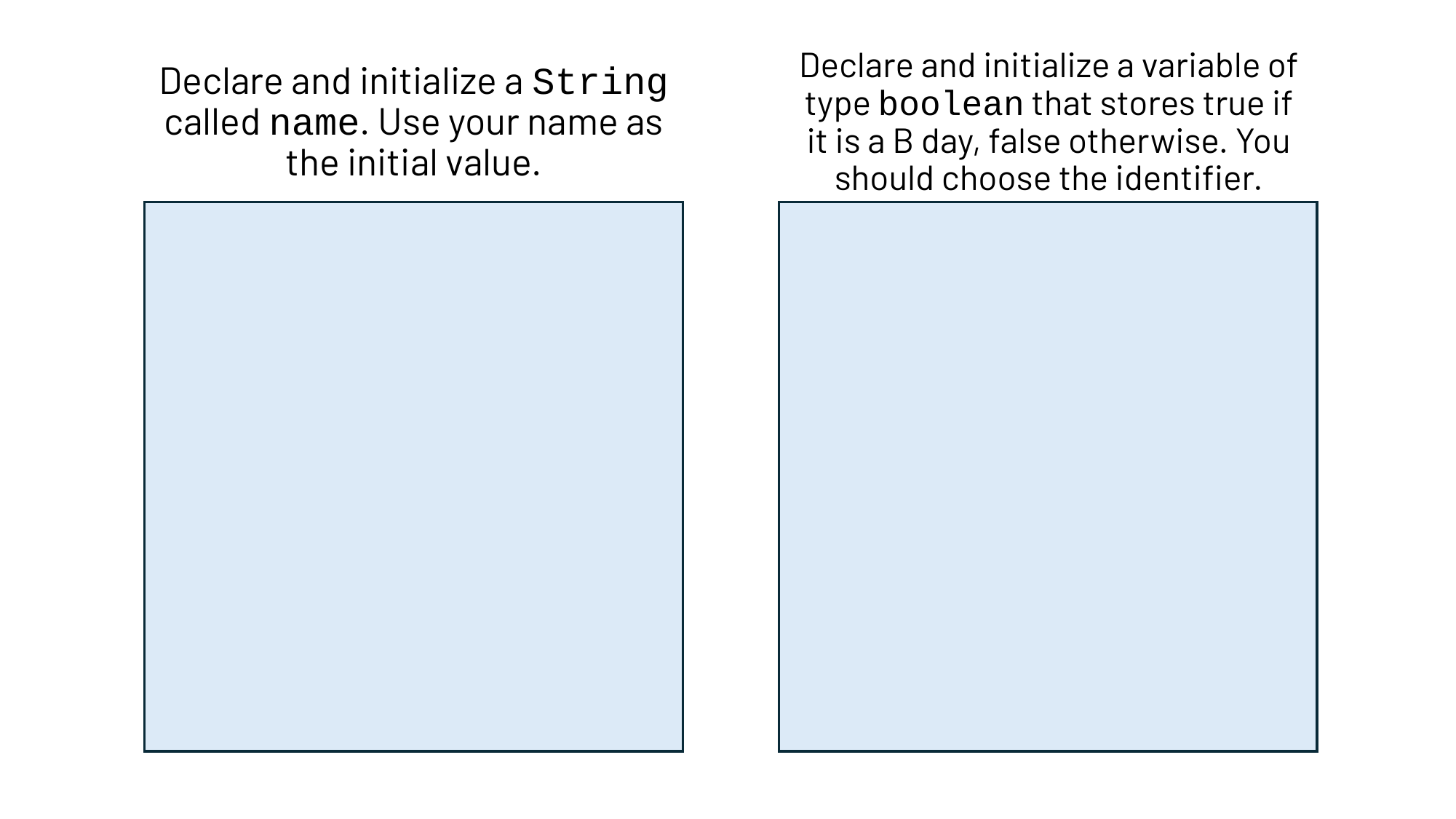

Declare and initialize a String called name. Use your name as the initial value.
# Declare and initialize a variable of type boolean that stores true if it is a B day, false otherwise. You should choose the identifier.